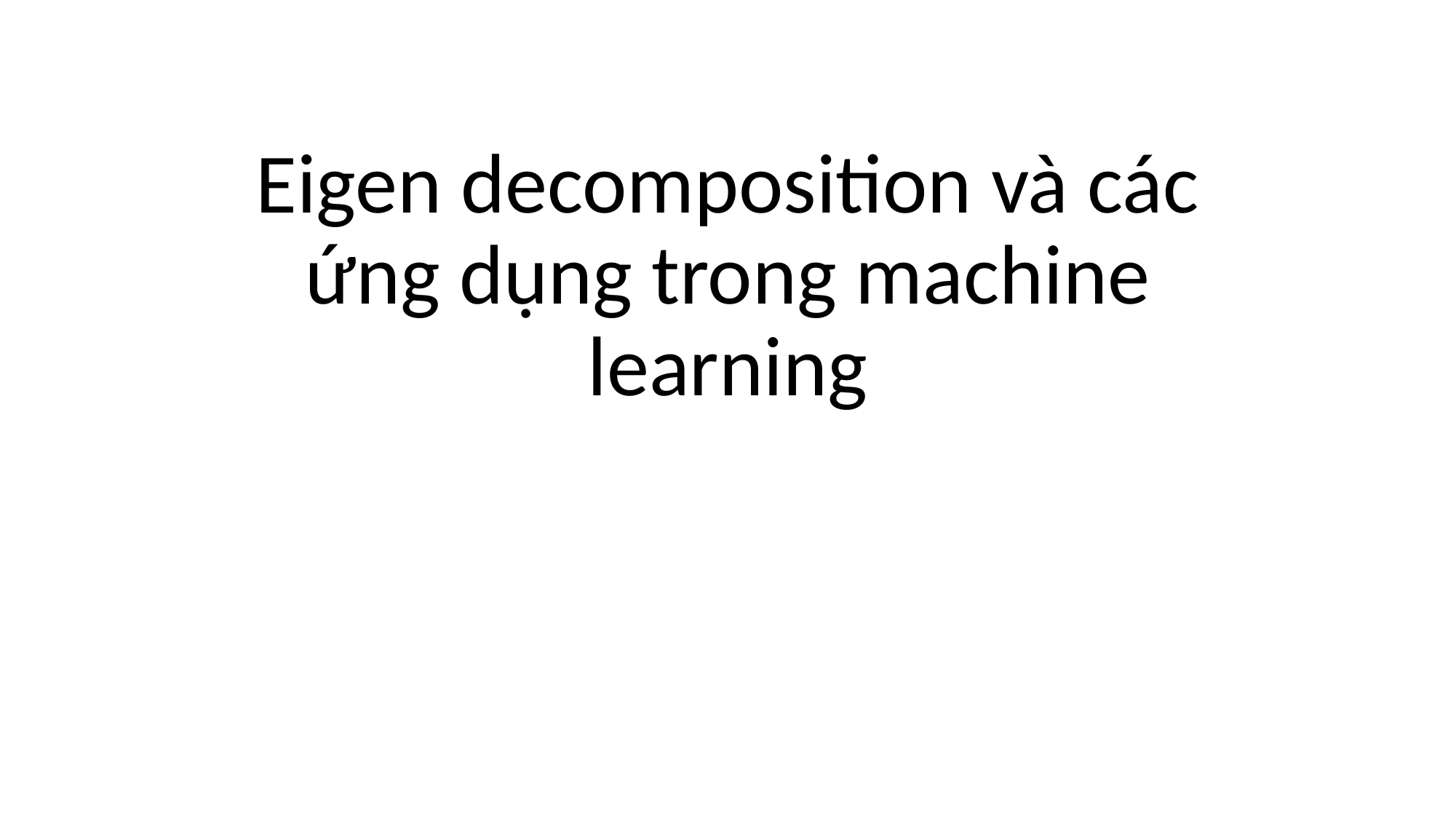

# Eigen decomposition và các ứng dụng trong machine learning